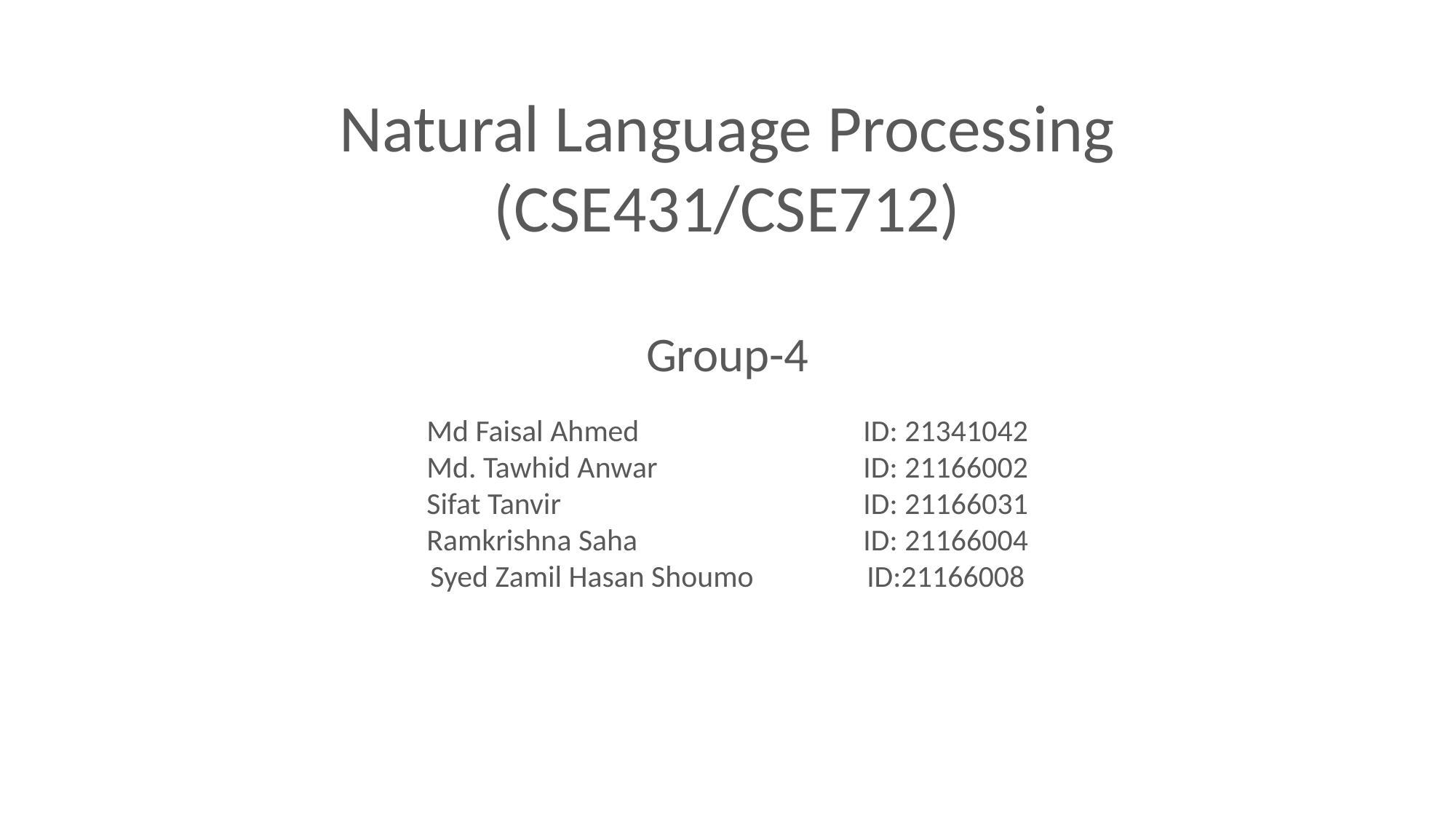

Natural Language Processing (CSE431/CSE712)
Group-4
Md Faisal Ahmed			ID: 21341042
Md. Tawhid Anwar		ID: 21166002
Sifat Tanvir			ID: 21166031
Ramkrishna Saha 			ID: 21166004
Syed Zamil Hasan Shoumo		ID:21166008